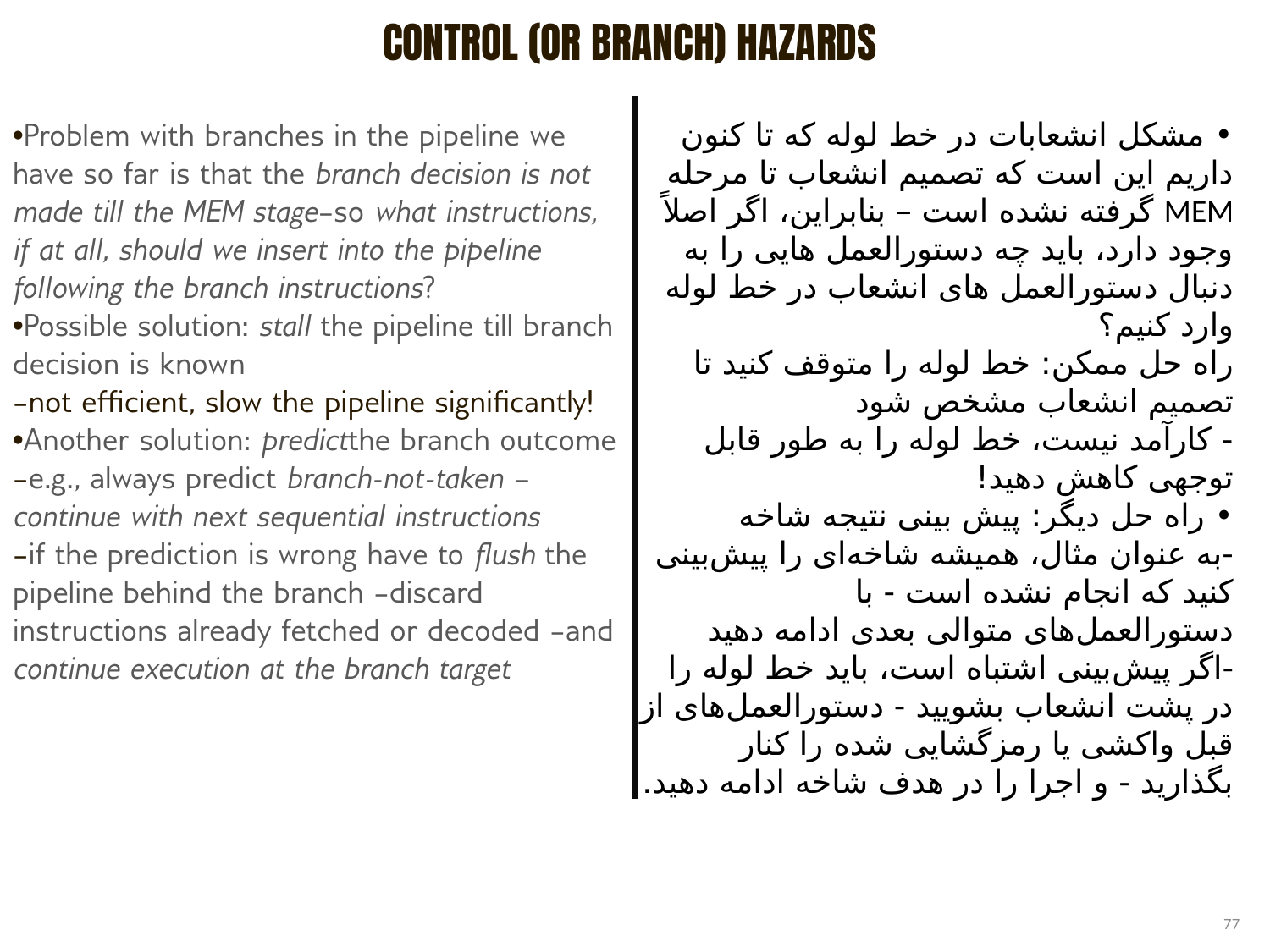

CONTROL (OR BRANCH) HAZARDS
•Problem with branches in the pipeline we have so far is that the branch decision is not made till the MEM stage–so what instructions, if at all, should we insert into the pipeline following the branch instructions?
•Possible solution: stall the pipeline till branch decision is known
–not efficient, slow the pipeline significantly!
•Another solution: predictthe branch outcome
–e.g., always predict branch-not-taken –continue with next sequential instructions
–if the prediction is wrong have to flush the pipeline behind the branch –discard instructions already fetched or decoded –and continue execution at the branch target
• مشکل انشعابات در خط لوله که تا کنون داریم این است که تصمیم انشعاب تا مرحله MEM گرفته نشده است – بنابراین، اگر اصلاً وجود دارد، باید چه دستورالعمل هایی را به دنبال دستورالعمل های انشعاب در خط لوله وارد کنیم؟
راه حل ممکن: خط لوله را متوقف کنید تا تصمیم انشعاب مشخص شود
- کارآمد نیست، خط لوله را به طور قابل توجهی کاهش دهید!
• راه حل دیگر: پیش بینی نتیجه شاخه
-به عنوان مثال، همیشه شاخه‌ای را پیش‌بینی کنید که انجام نشده است - با دستورالعمل‌های متوالی بعدی ادامه دهید
-اگر پیش‌بینی اشتباه است، باید خط لوله را در پشت انشعاب بشویید - دستورالعمل‌های از قبل واکشی یا رمزگشایی شده را کنار بگذارید - و اجرا را در هدف شاخه ادامه دهید.